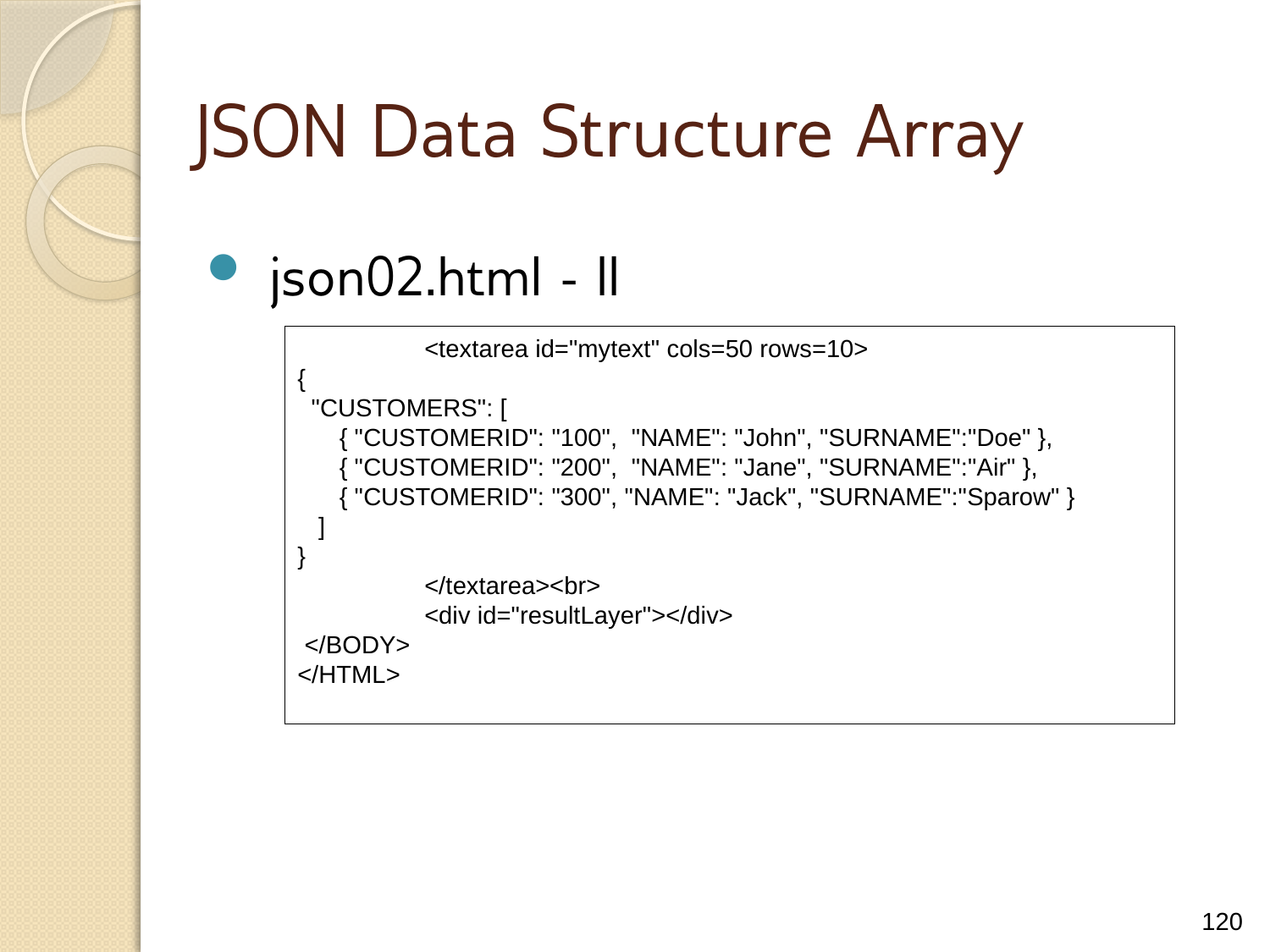

JSON Data Structure Array
json02.html - II
	<textarea id="mytext" cols=50 rows=10>
{
  "CUSTOMERS": [
      { "CUSTOMERID": "100",  "NAME": "John", "SURNAME":"Doe" },
      { "CUSTOMERID": "200",  "NAME": "Jane", "SURNAME":"Air" },
      { "CUSTOMERID": "300", "NAME": "Jack", "SURNAME":"Sparow" }
   ]
}
	</textarea><br>
	<div id="resultLayer"></div>
 </BODY>
</HTML>

120